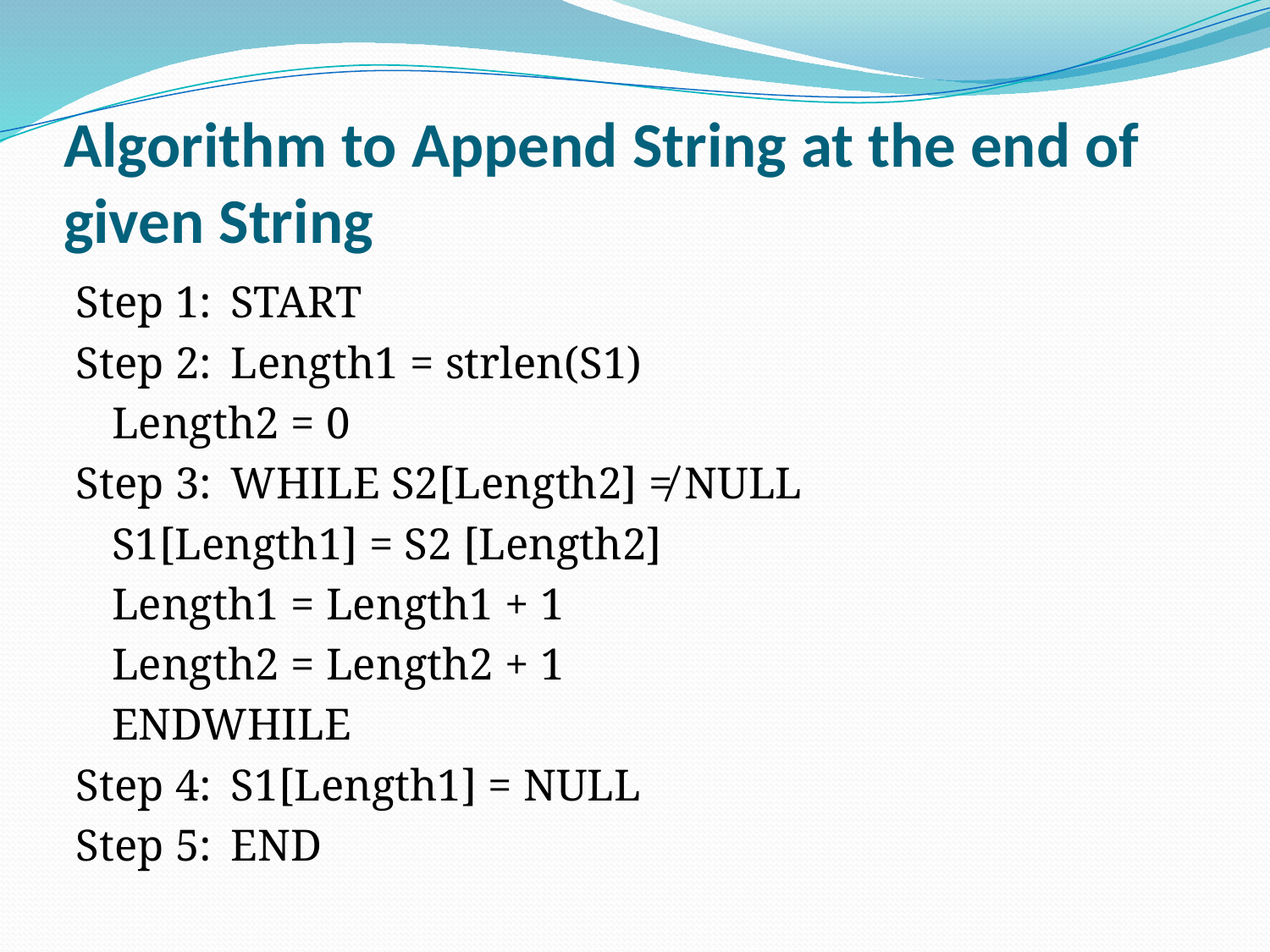

# Algorithm to Append String at the end of given String
Step 1:		START
Step 2:	Length1 = strlen(S1)
			Length2 = 0
Step 3:	WHILE S2[Length2] ≠ NULL
				S1[Length1] = S2 [Length2]
				Length1 = Length1 + 1
				Length2 = Length2 + 1
			ENDWHILE
Step 4:	S1[Length1] = NULL
Step 5:	END